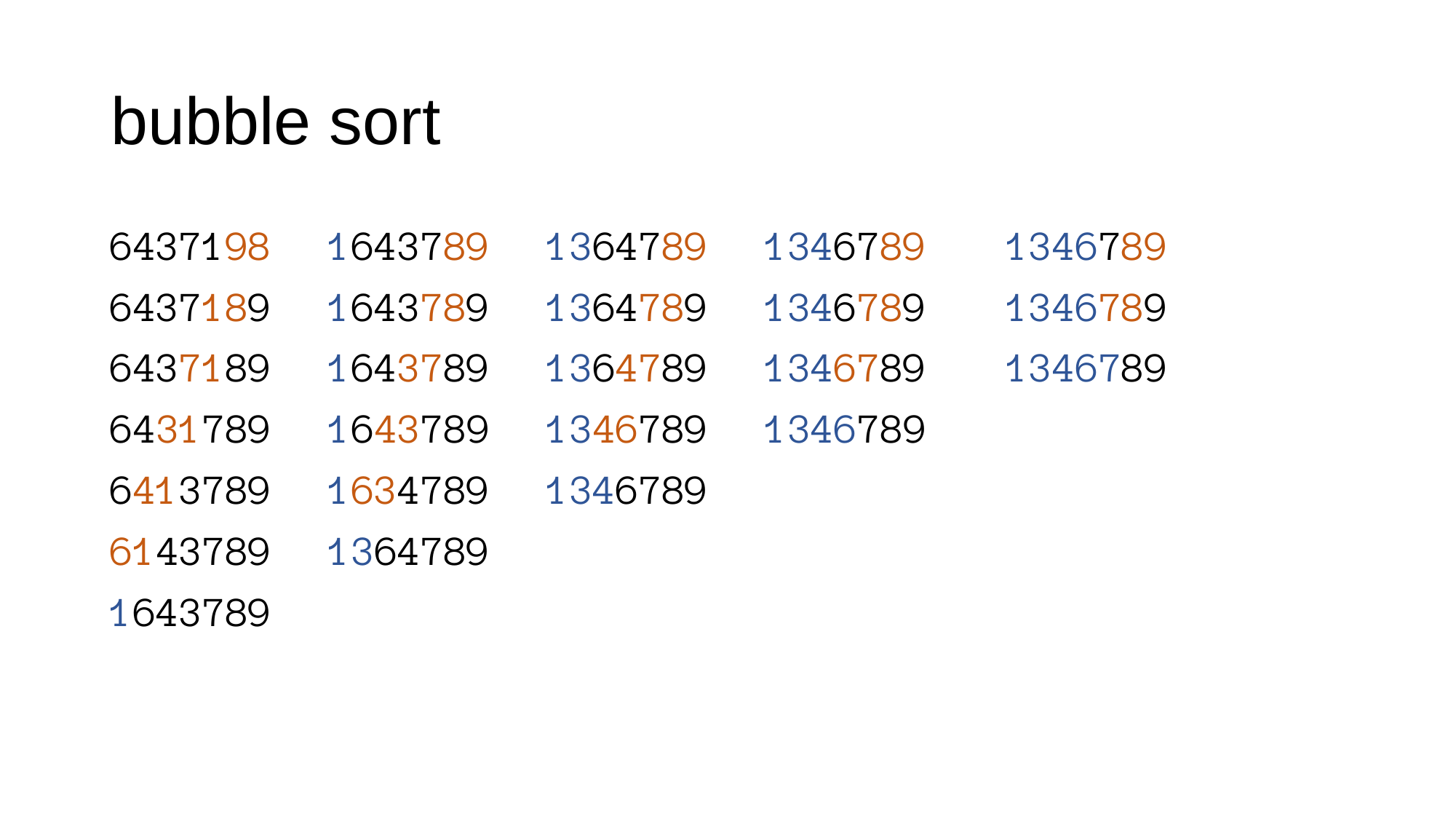

# bubble sort
6437198	1643789	1364789 	1346789	 1346789
6437189	1643789	1364789 	1346789	 1346789
6437189	1643789	1364789 	1346789	 1346789
6431789	1643789	1346789 	1346789
6413789	1634789	1346789
6143789	1364789
1643789